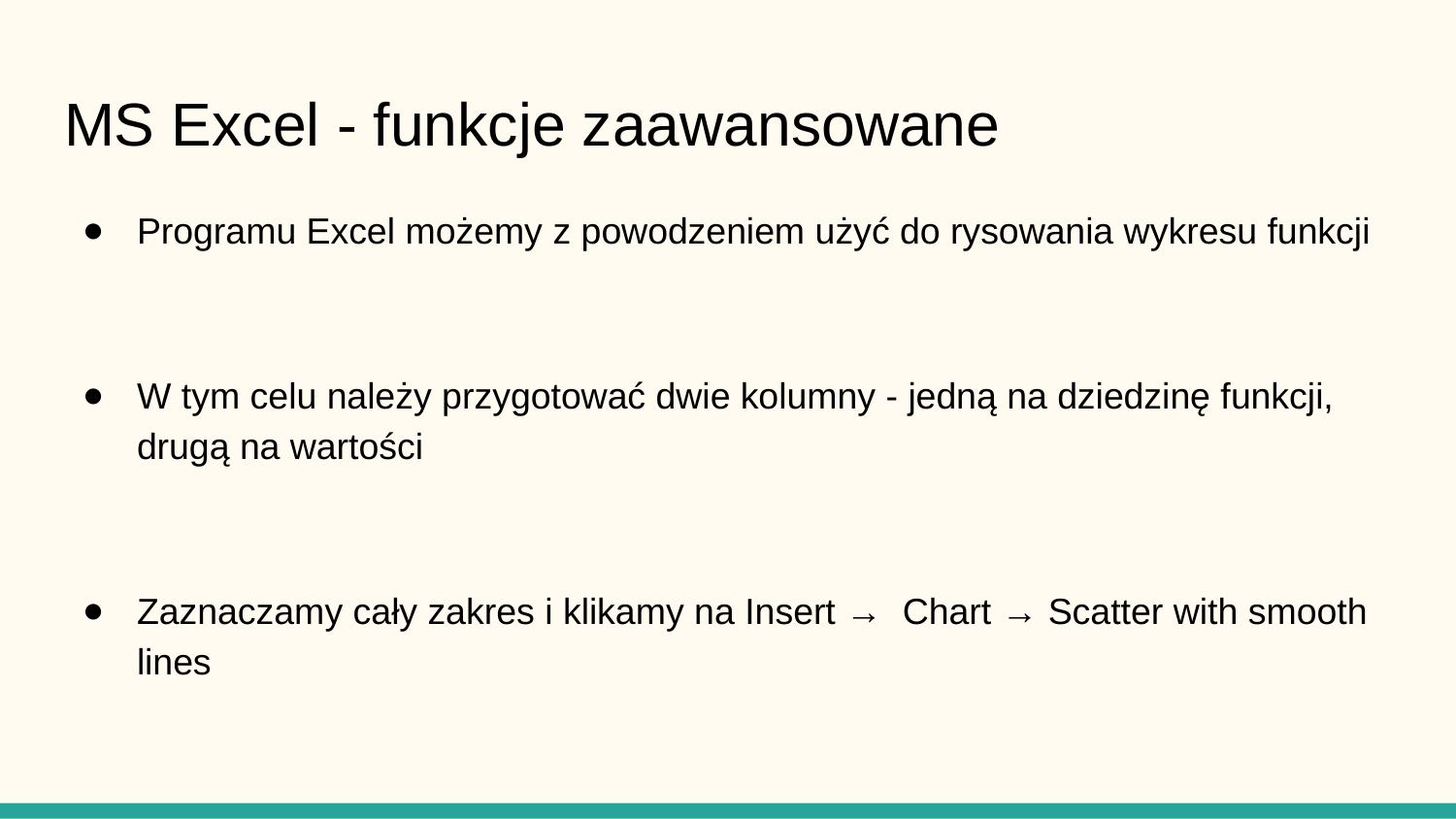

# MS Excel - funkcje zaawansowane
Programu Excel możemy z powodzeniem użyć do rysowania wykresu funkcji

W tym celu należy przygotować dwie kolumny - jedną na dziedzinę funkcji, drugą na wartości

Zaznaczamy cały zakres i klikamy na Insert →  Chart → Scatter with smooth lines